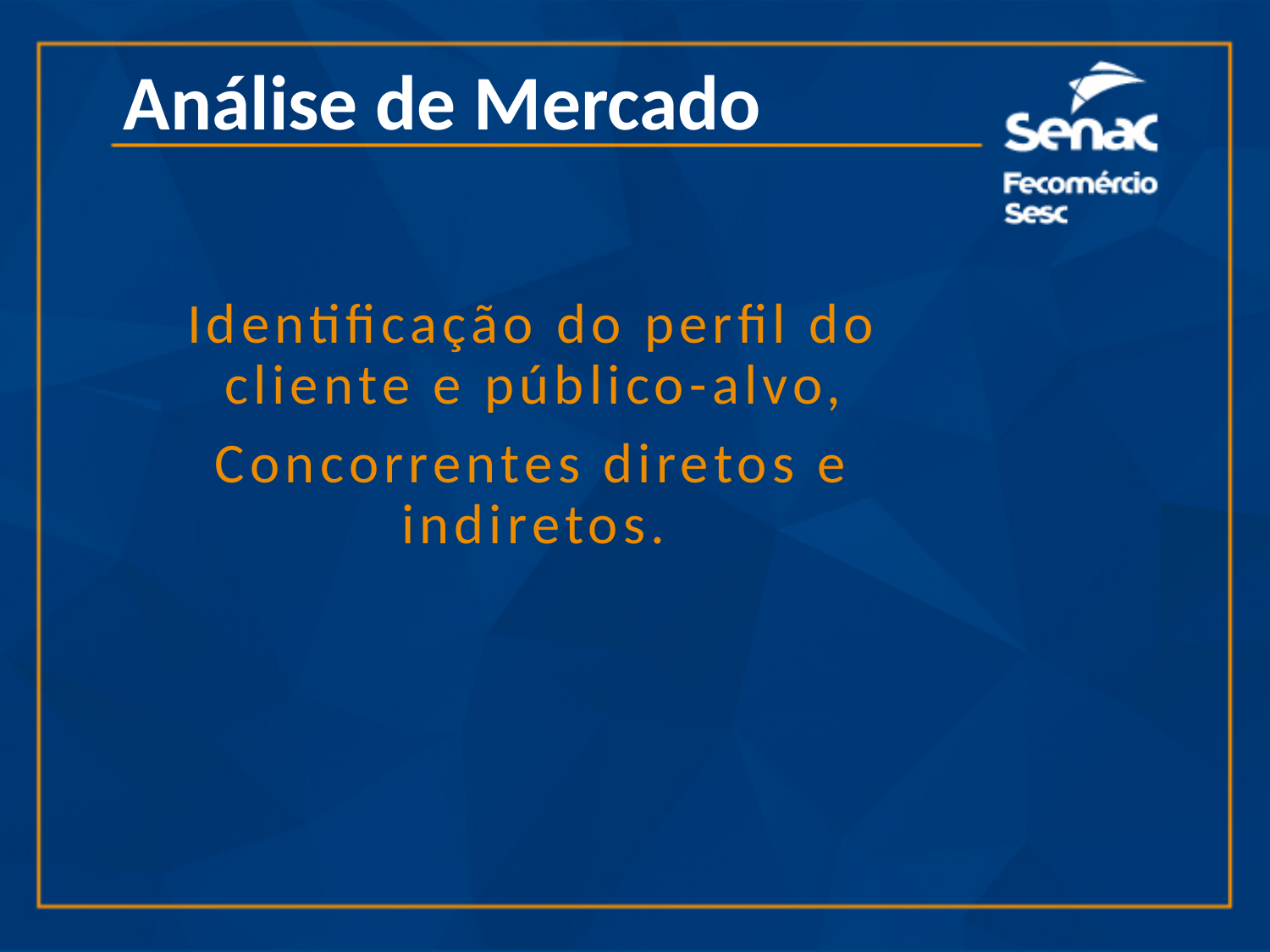

Análise de Mercado
Identificação do perfil do cliente e público-alvo,
Concorrentes diretos e indiretos.